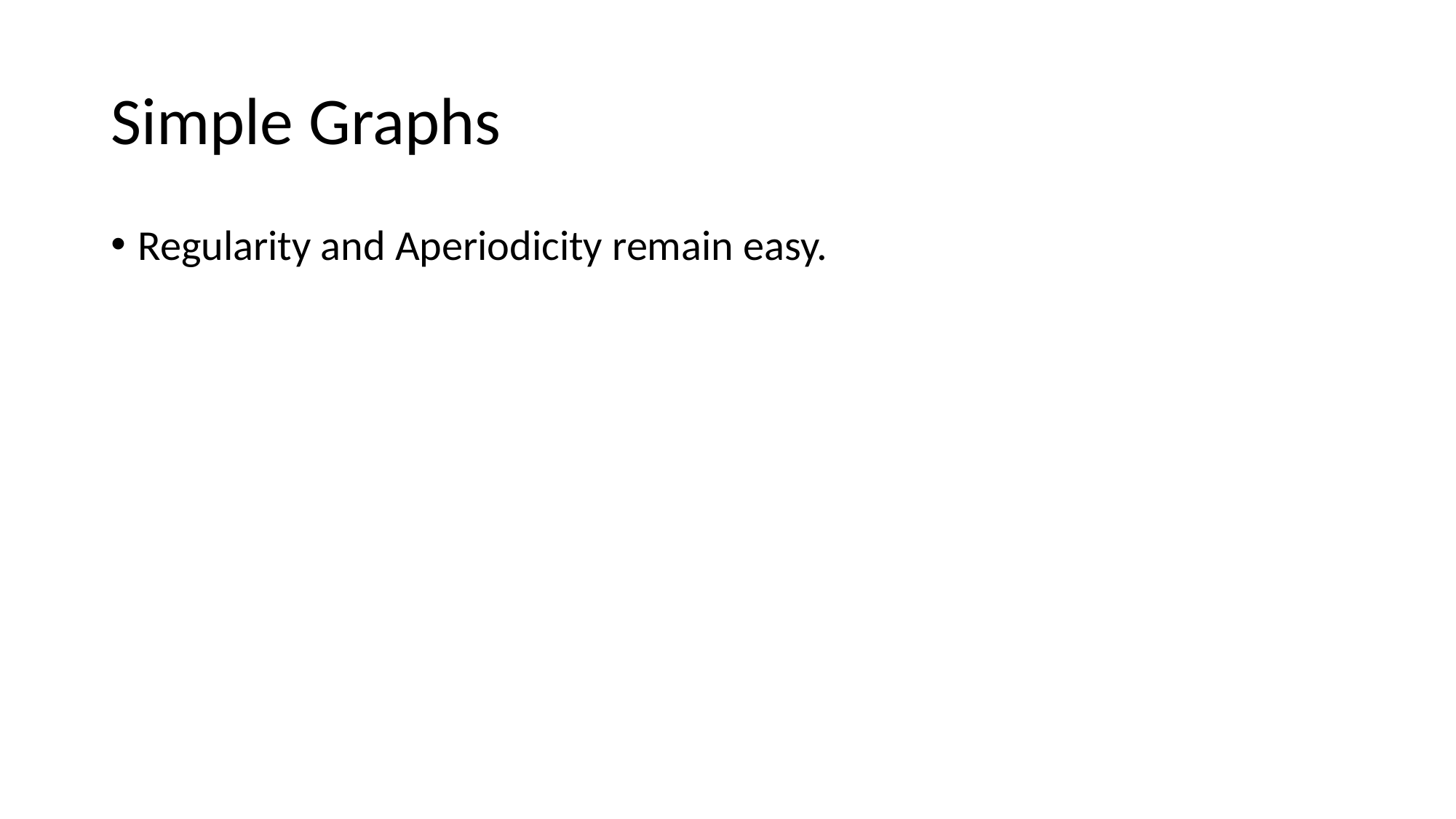

# Simple Graphs
Regularity and Aperiodicity remain easy.